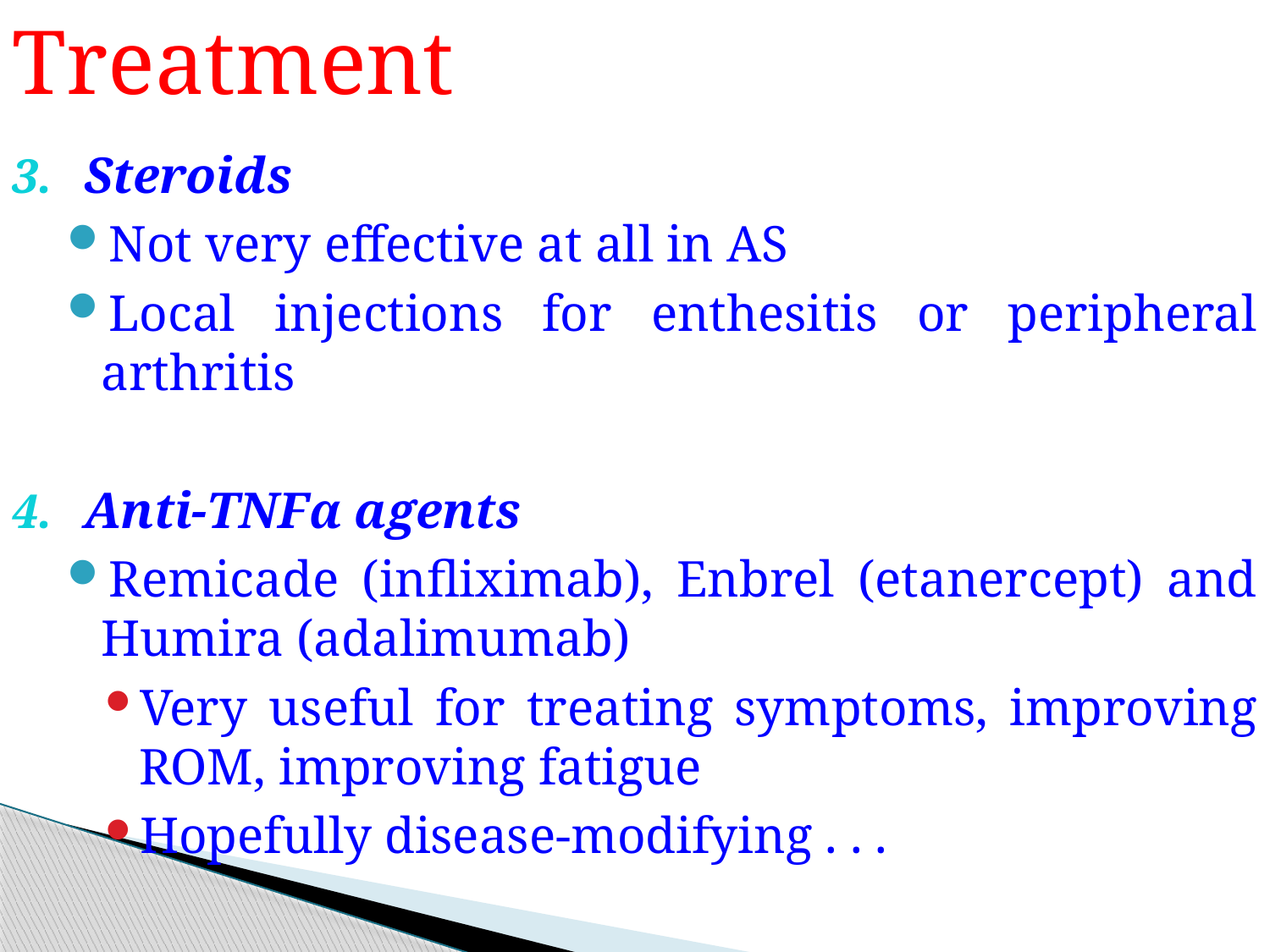

Treatment
Steroids
Not very effective at all in AS
Local injections for enthesitis or peripheral arthritis

Anti-TNFα agents
Remicade (infliximab), Enbrel (etanercept) and Humira (adalimumab)
Very useful for treating symptoms, improving ROM, improving fatigue
Hopefully disease-modifying . . .